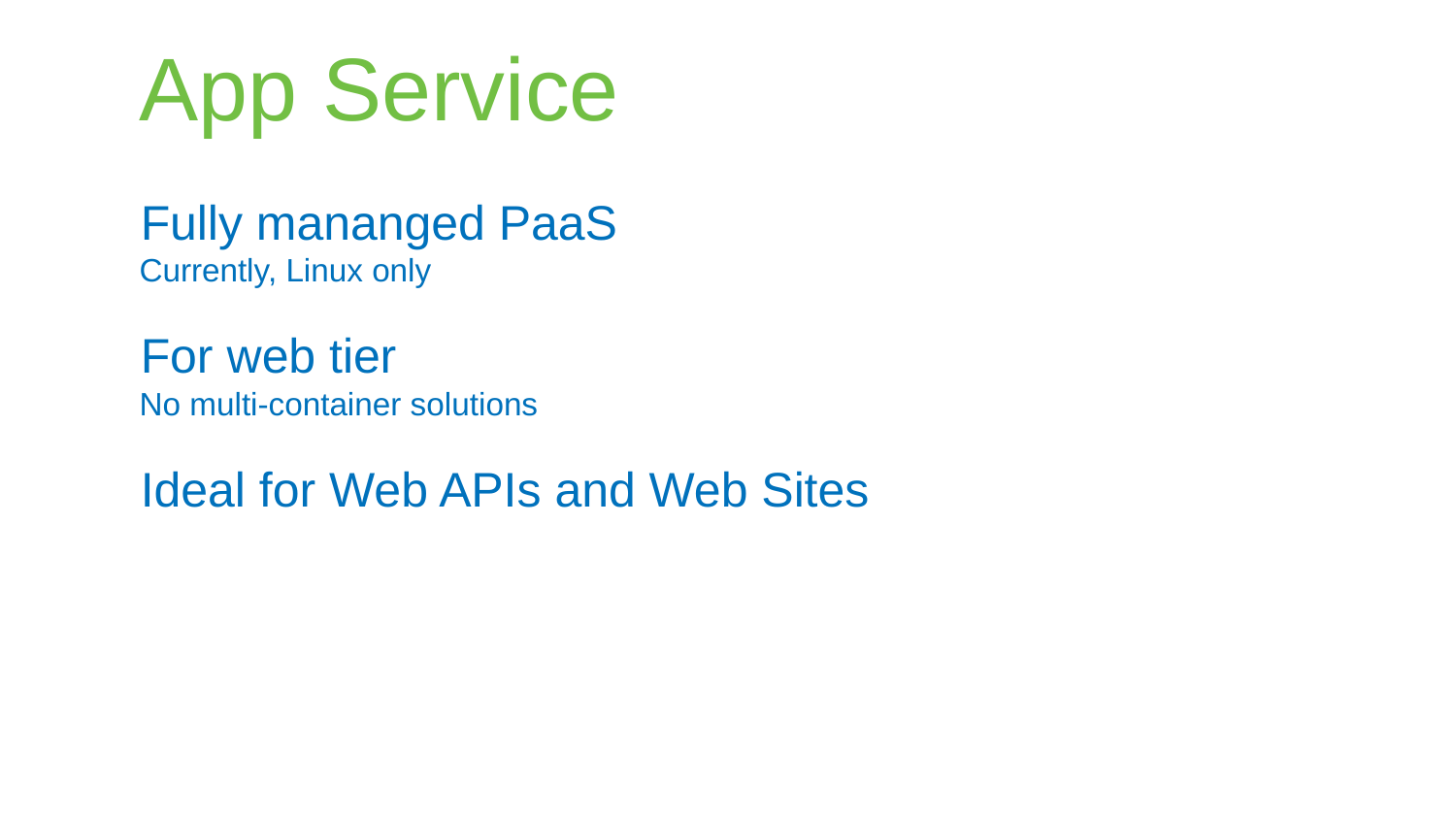

# App Service
Fully mananged PaaS
Currently, Linux only
For web tier
No multi-container solutions
Ideal for Web APIs and Web Sites